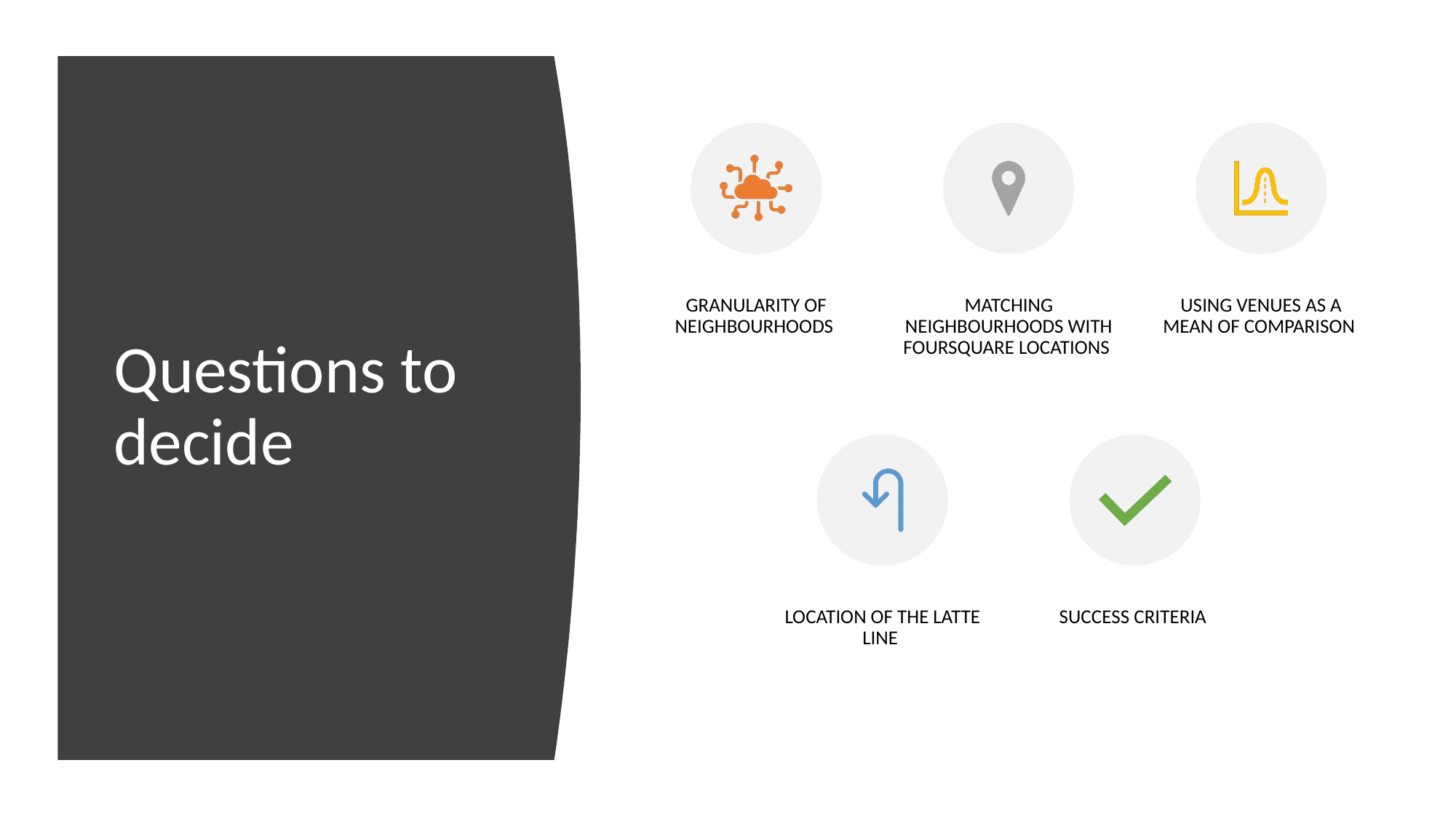

Granularity of neighbourhoods
Matching neighbourhoods with Foursquare locations
Using venues as a mean of comparison
Location of the Latte Line
Success criteria

# Questions to decide